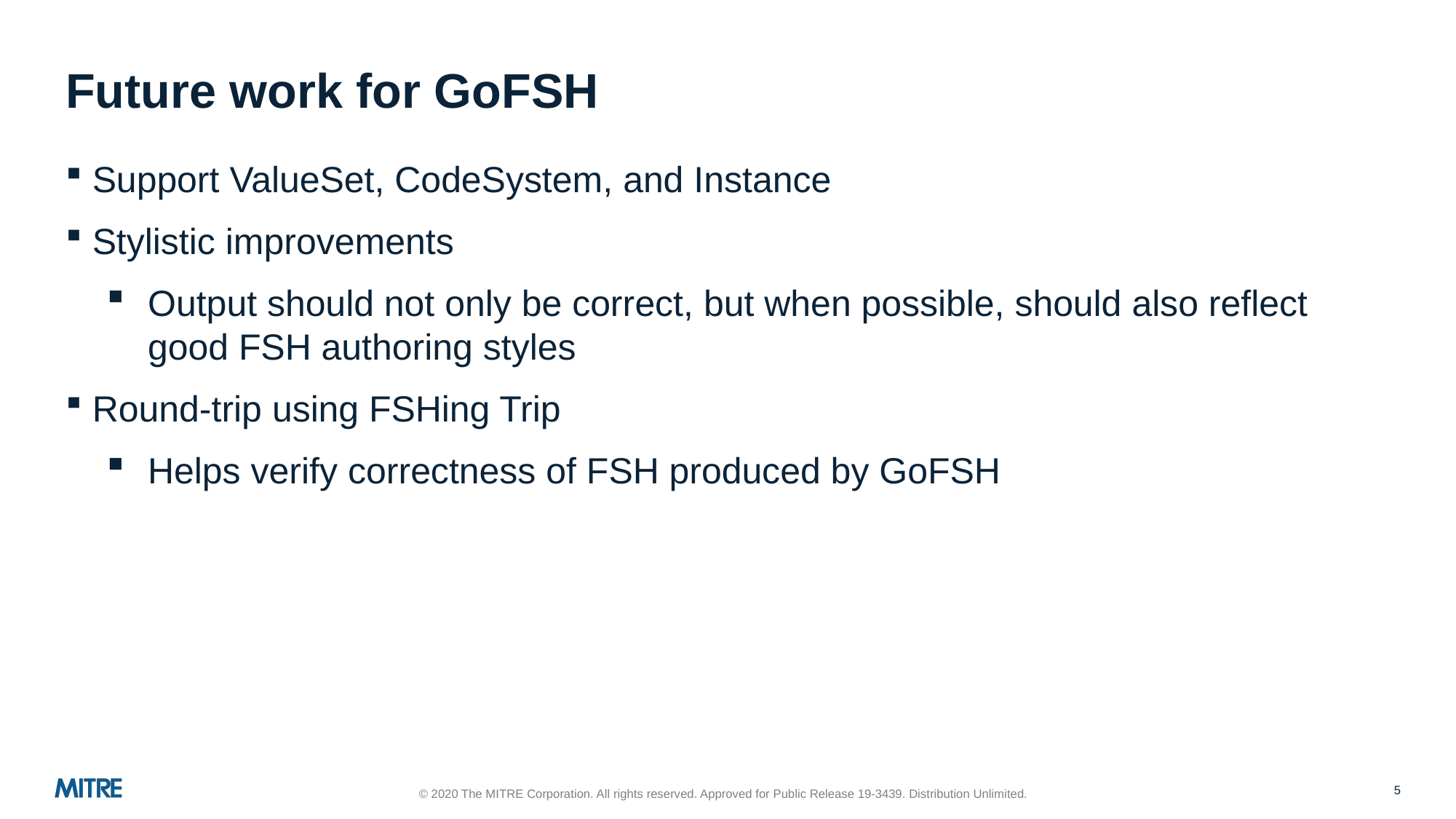

# Future work for GoFSH
Support ValueSet, CodeSystem, and Instance
Stylistic improvements
Output should not only be correct, but when possible, should also reflect good FSH authoring styles
Round-trip using FSHing Trip
Helps verify correctness of FSH produced by GoFSH
5